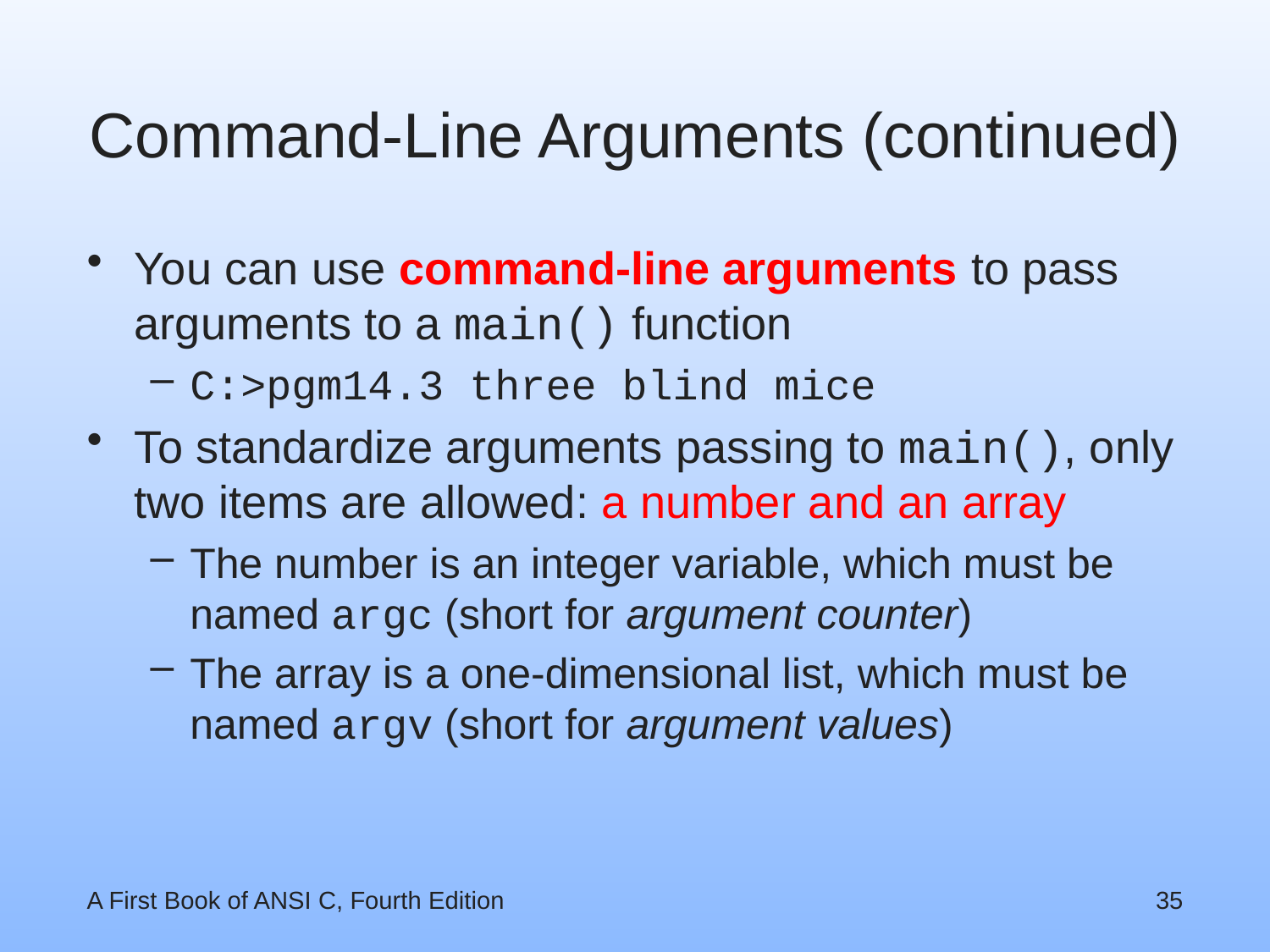

# Command-Line Arguments (continued)
You can use command-line arguments to pass arguments to a main() function
C:>pgm14.3 three blind mice
To standardize arguments passing to main(), only two items are allowed: a number and an array
The number is an integer variable, which must be named argc (short for argument counter)
The array is a one-dimensional list, which must be named argv (short for argument values)
A First Book of ANSI C, Fourth Edition
35